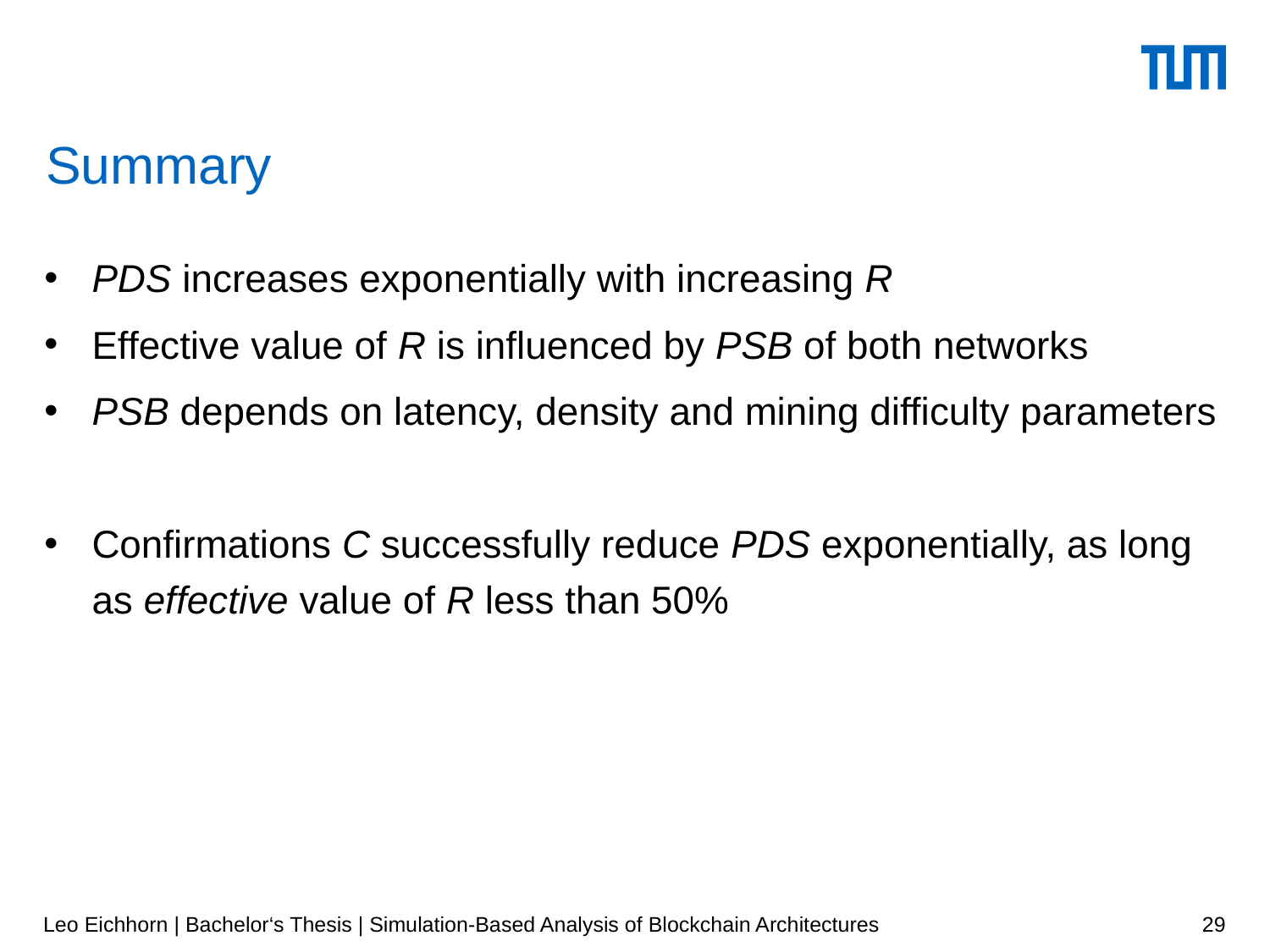

Summary
PDS increases exponentially with increasing R
Effective value of R is influenced by PSB of both networks
PSB depends on latency, density and mining difficulty parameters

Confirmations C successfully reduce PDS exponentially, as long as effective value of R less than 50%

Leo Eichhorn | Bachelor‘s Thesis | Simulation-Based Analysis of Blockchain Architectures
29